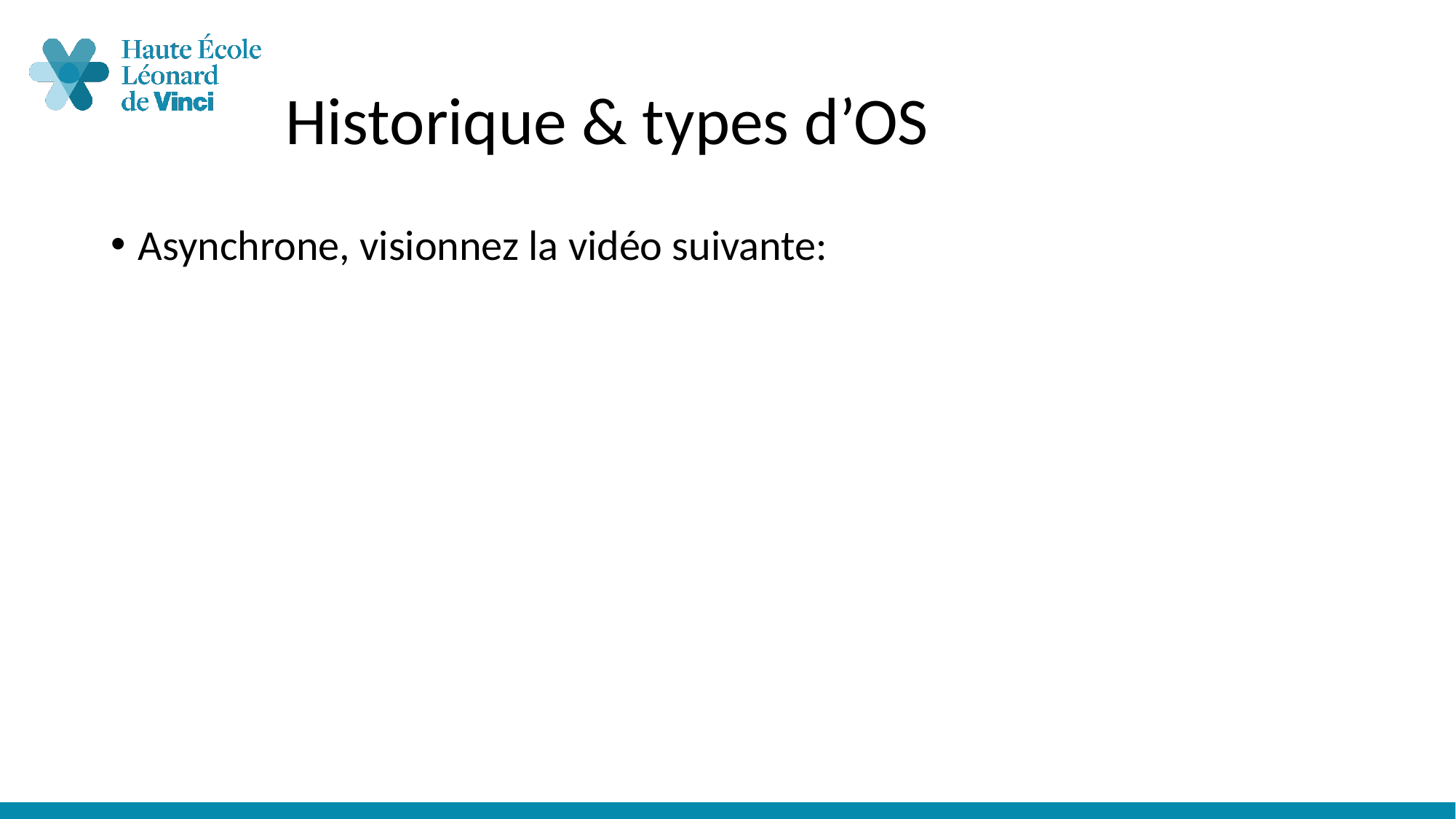

# Historique & types d’OS
Asynchrone, visionnez la vidéo suivante: